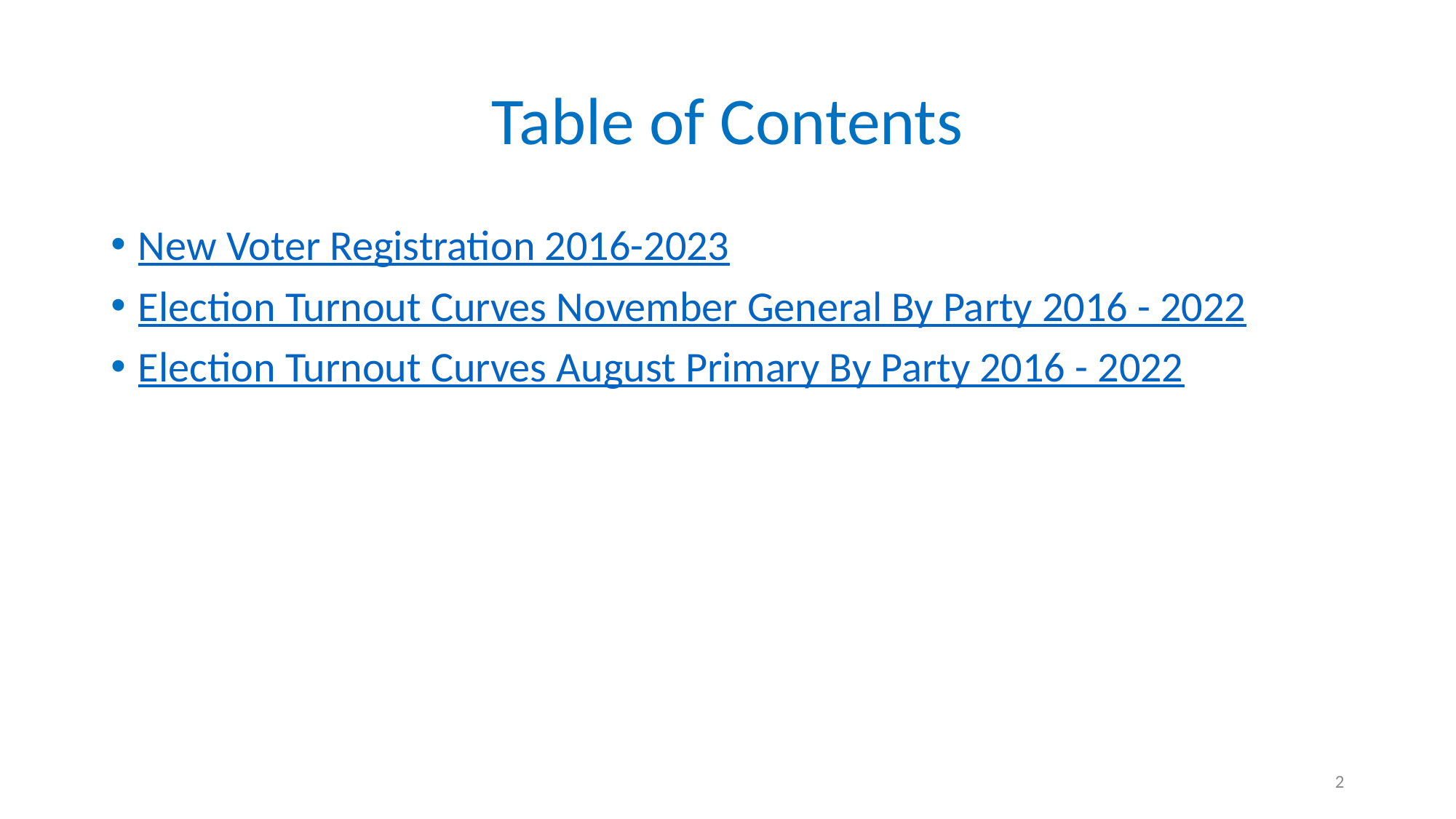

# Table of Contents
New Voter Registration 2016-2023
Election Turnout Curves November General By Party 2016 - 2022
Election Turnout Curves August Primary By Party 2016 - 2022
2